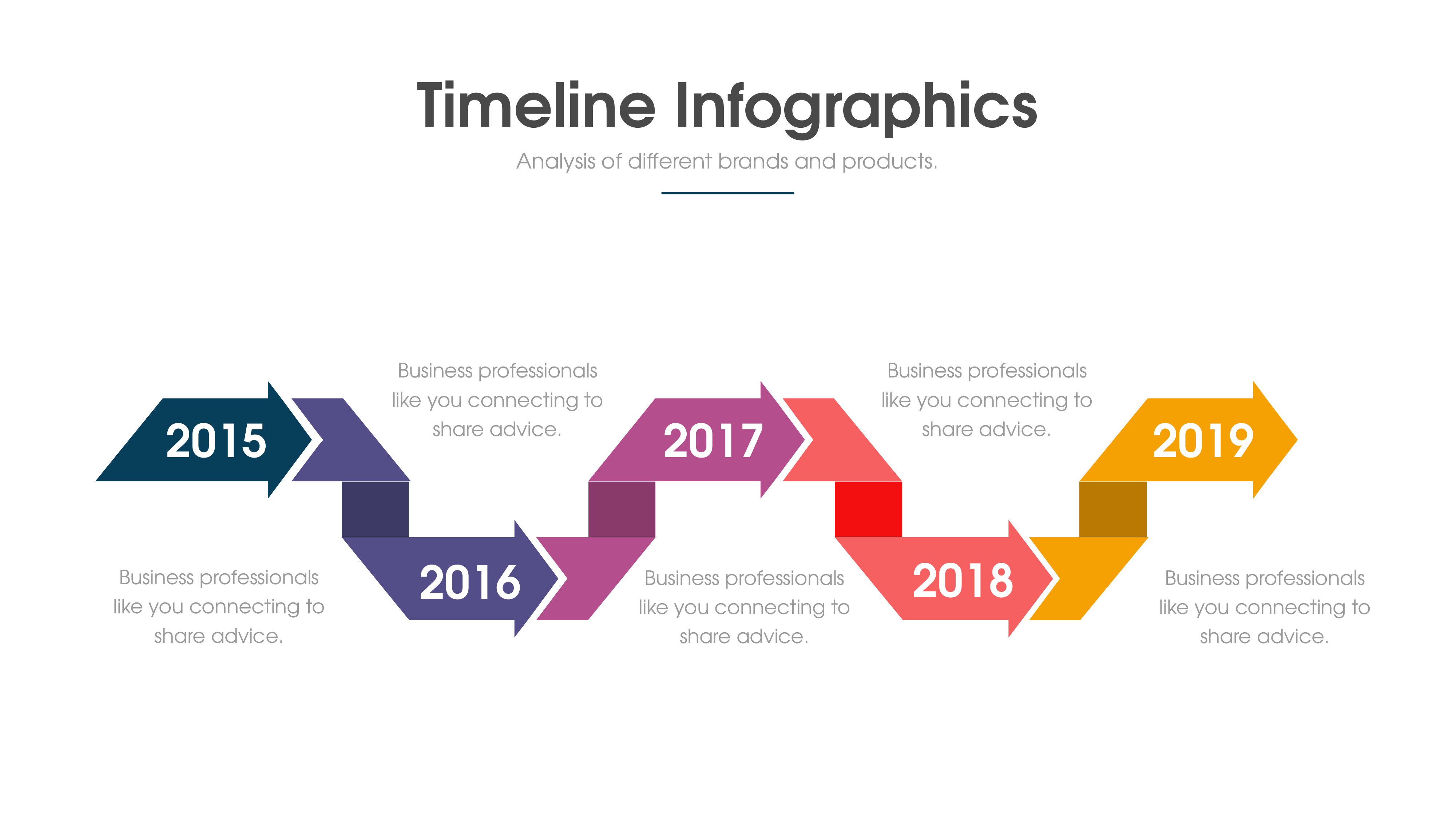

Timeline Infographics
Analysis of different brands and products.

Business professionals like you connecting to share advice.
Business professionals like you connecting to share advice.

2015
2017
2019

2018
2016
Business professionals like you connecting to share advice.
Business professionals like you connecting to share advice.
Business professionals like you connecting to share advice.